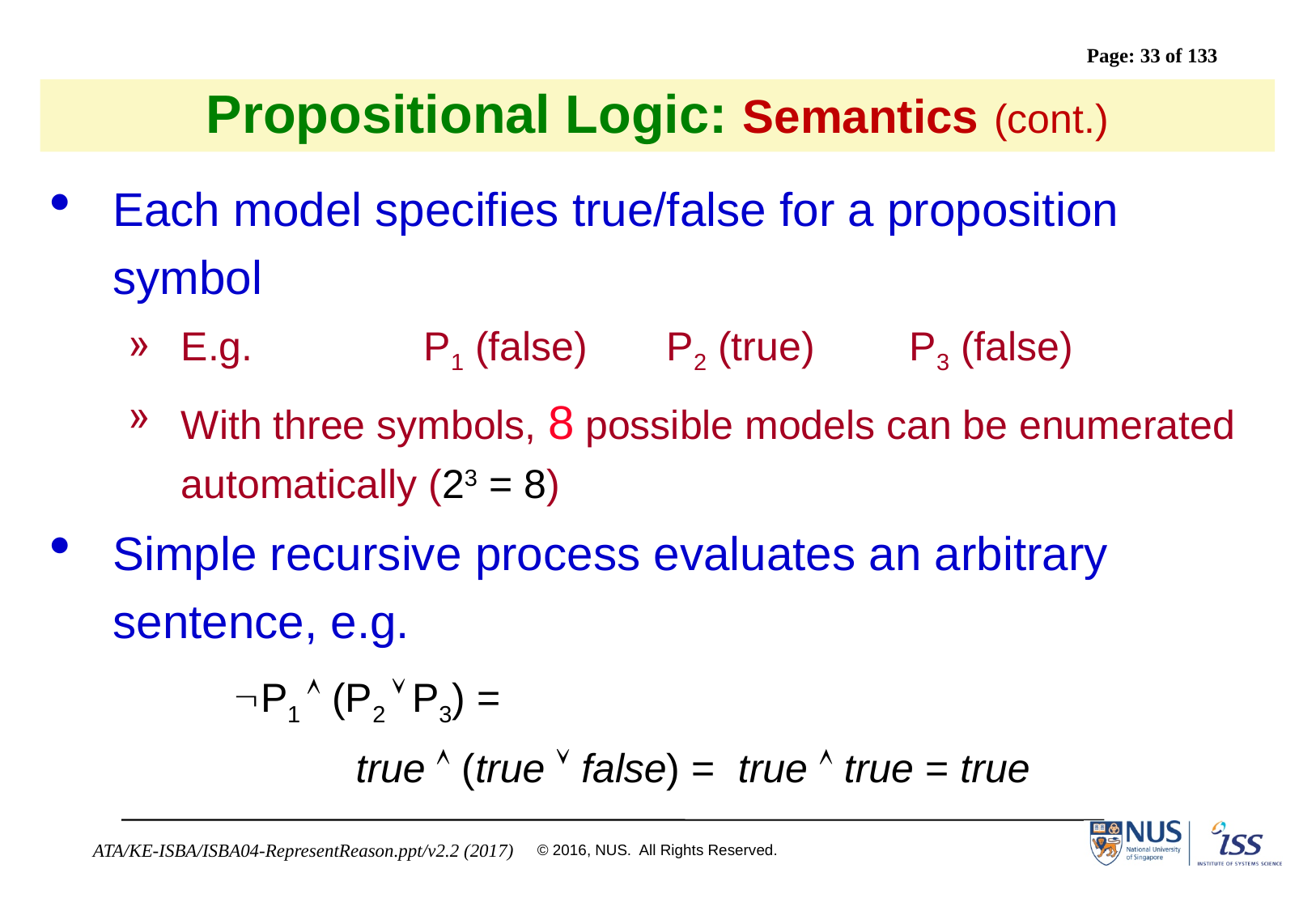

# Propositional Logic: Semantics (cont.)
Each model specifies true/false for a proposition symbol
E.g. 		P1 (false)	P2 (true)	P3 (false)
With three symbols, 8 possible models can be enumerated automatically (23 = 8)
Simple recursive process evaluates an arbitrary sentence, e.g.
    		¬P1 ∧ (P2 ∨ P3) =
			true ∧ (true ∨ false) =  true ∧ true = true